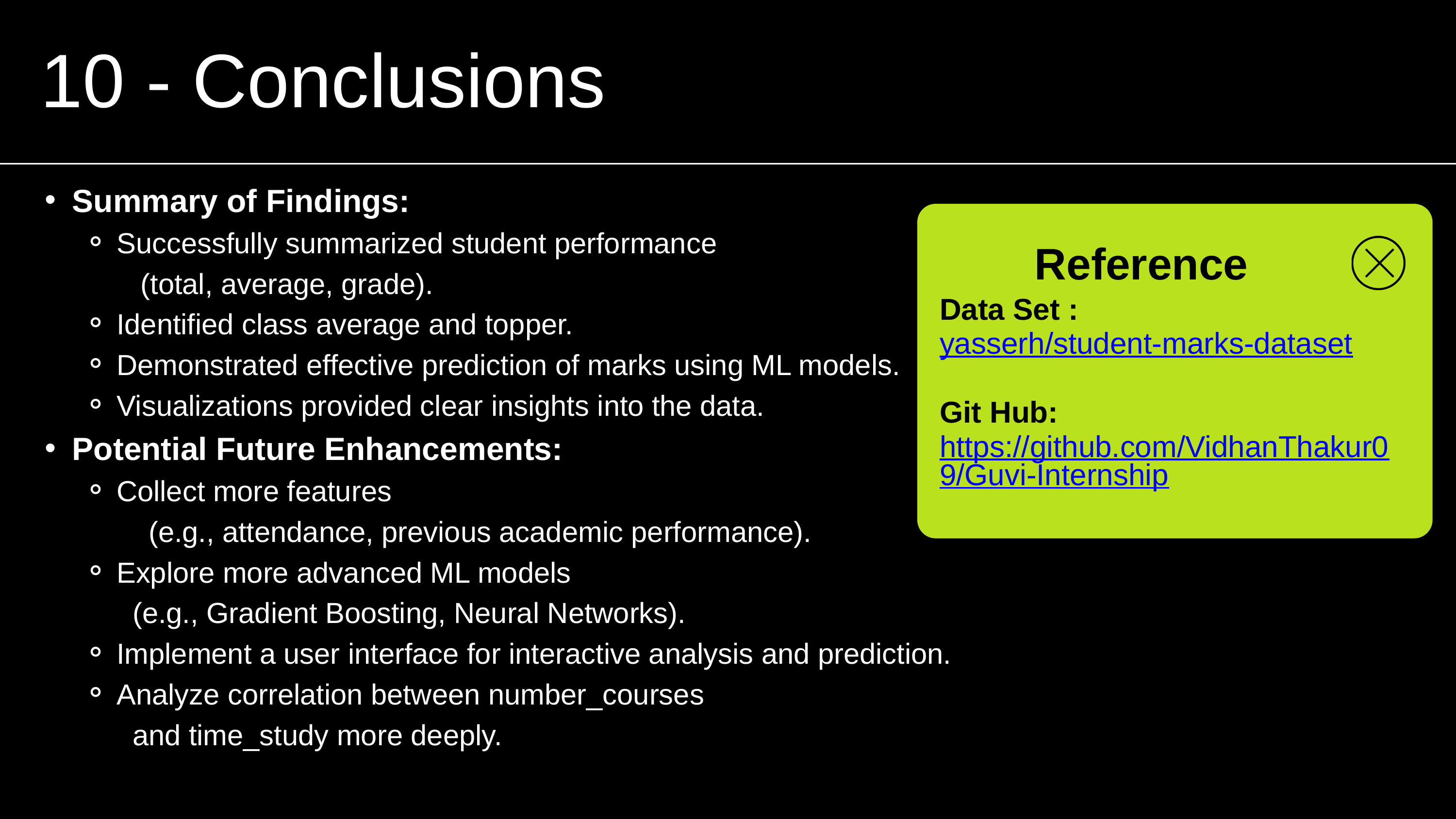

10 - Conclusions

Summary of Findings:
Successfully summarized student performance                                                        (total, average, grade).
Identified class average and topper.
Demonstrated effective prediction of marks using ML models.
Visualizations provided clear insights into the data.
Potential Future Enhancements:
Collect more features                                                                                                  (e.g., attendance, previous academic performance).
Explore more advanced ML models                                                                          (e.g., Gradient Boosting, Neural Networks).
Implement a user interface for interactive analysis and prediction.
Analyze correlation between number_courses                                                         and time_study more deeply.

Reference
Data Set :                                   yasserh/student-marks-dataset

Git Hub:
https://github.com/VidhanThakur09/Guvi-Internship